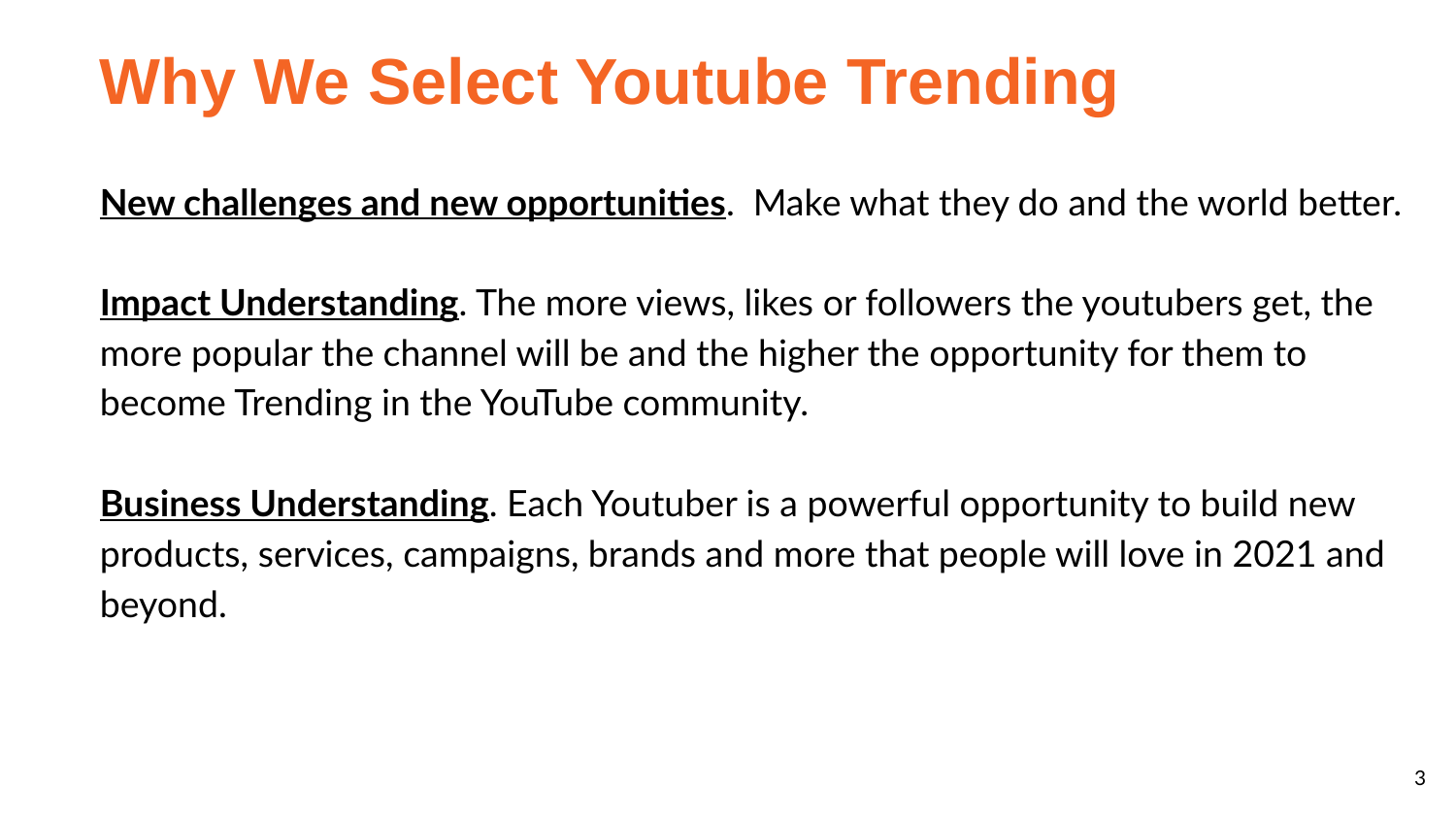

Why We Select Youtube Trending
New challenges and new opportunities.  Make what they do and the world better.
Impact Understanding. The more views, likes or followers the youtubers get, the more popular the channel will be and the higher the opportunity for them to become Trending in the YouTube community.
Business Understanding. Each Youtuber is a powerful opportunity to build new products, services, campaigns, brands and more that people will love in 2021 and beyond.
3